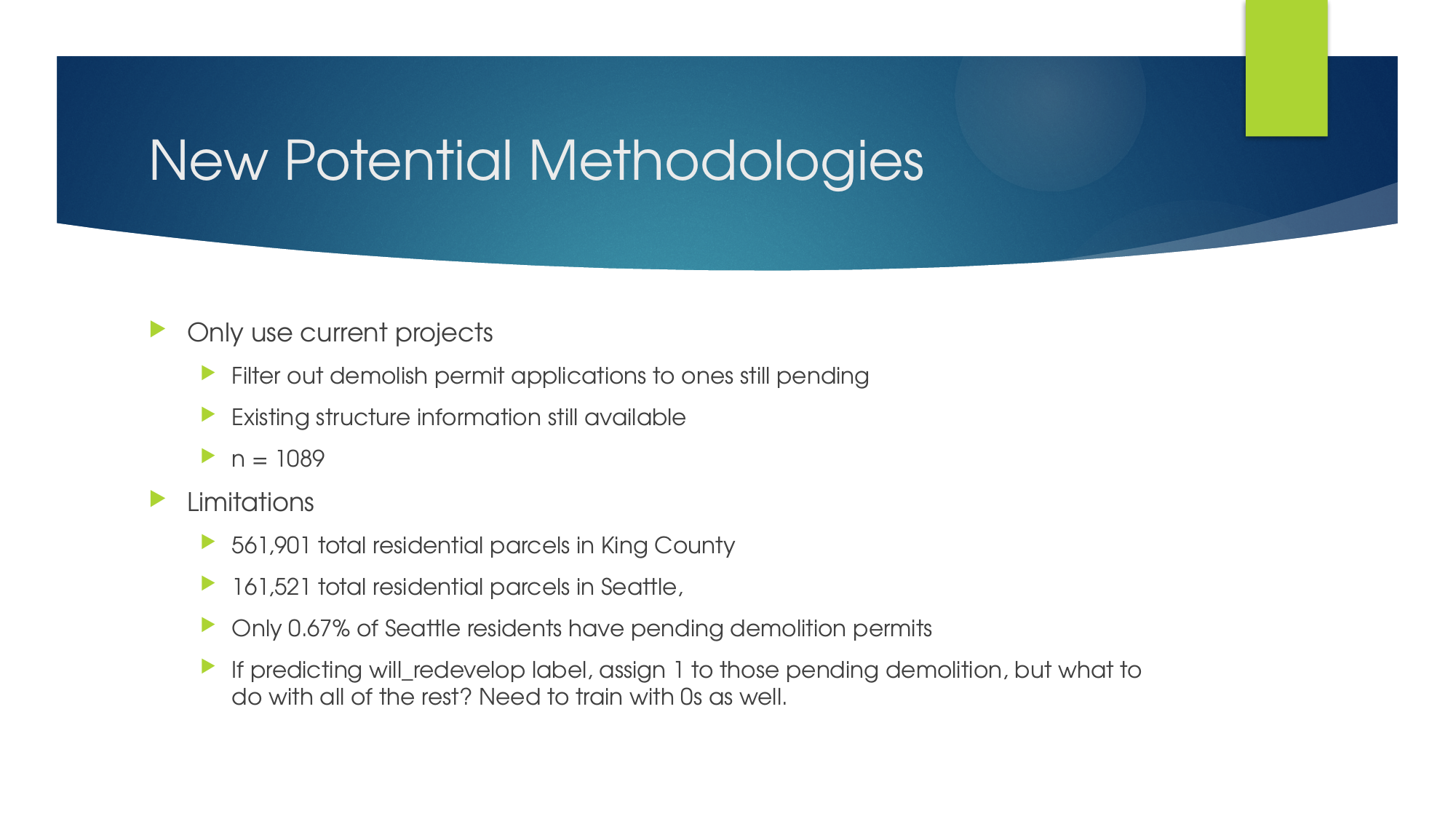

# New Potential Methodologies
Only use current projects
Filter out demolish permit applications to ones still pending
Existing structure information still available
n = 1089
Limitations
561,901 total residential parcels in King County
161,521 total residential parcels in Seattle,
Only 0.67% of Seattle residents have pending demolition permits
If predicting will_redevelop label, assign 1 to those pending demolition, but what to do with all of the rest? Need to train with 0s as well.